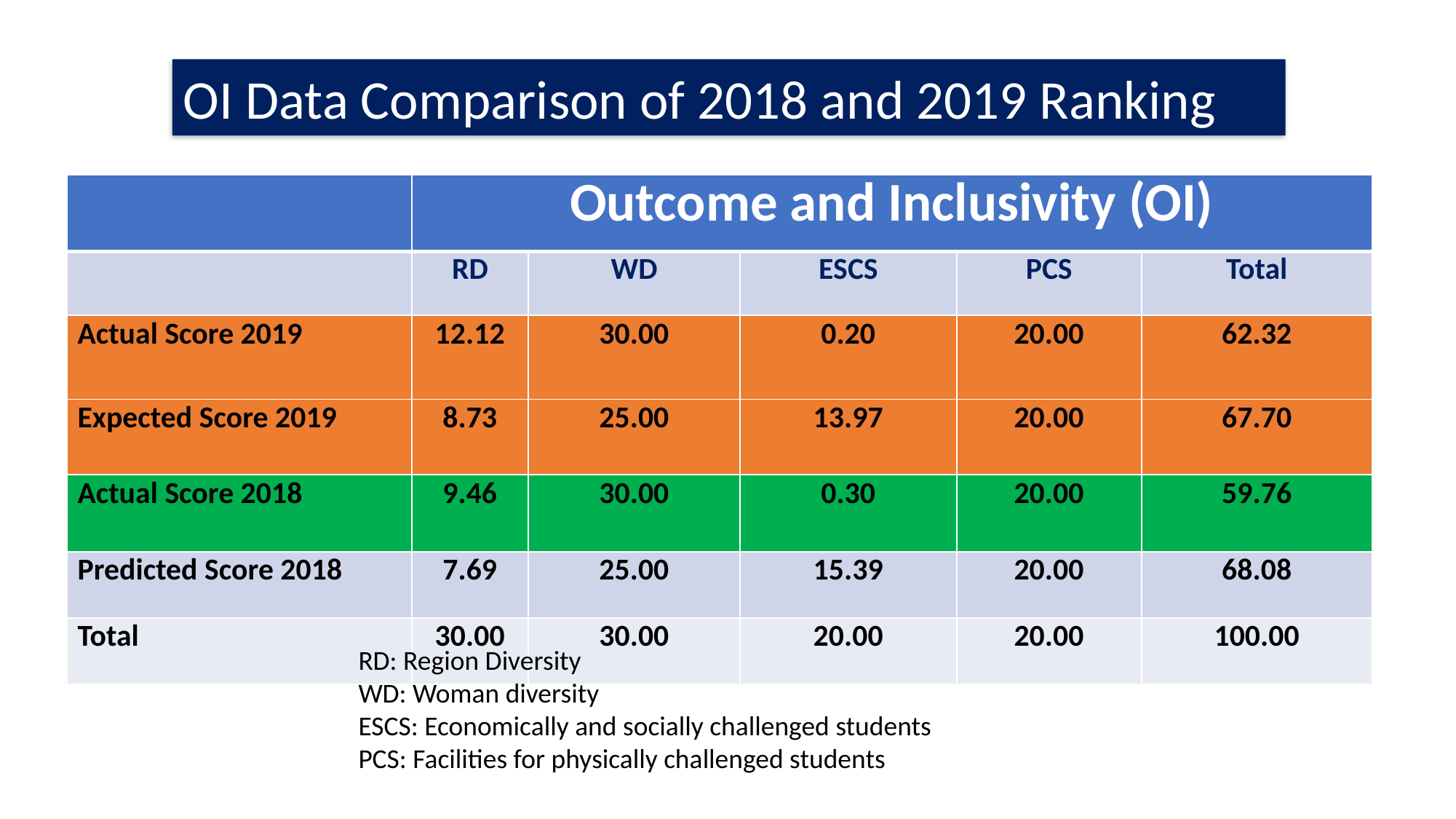

OI Data Comparison of 2018 and 2019 Ranking
|  | Outcome and Inclusivity (OI) |  |  |  |  |
| --- | --- | --- | --- | --- | --- |
|  | RD | WD | ESCS | PCS | Total |
| Actual Score 2019 | 12.12 | 30.00 | 0.20 | 20.00 | 62.32 |
| Expected Score 2019 | 8.73 | 25.00 | 13.97 | 20.00 | 67.70 |
| Actual Score 2018 | 9.46 | 30.00 | 0.30 | 20.00 | 59.76 |
| Predicted Score 2018 | 7.69 | 25.00 | 15.39 | 20.00 | 68.08 |
| Total | 30.00 | 30.00 | 20.00 | 20.00 | 100.00 |
RD: Region Diversity
WD: Woman diversity
ESCS: Economically and socially challenged students
PCS: Facilities for physically challenged students